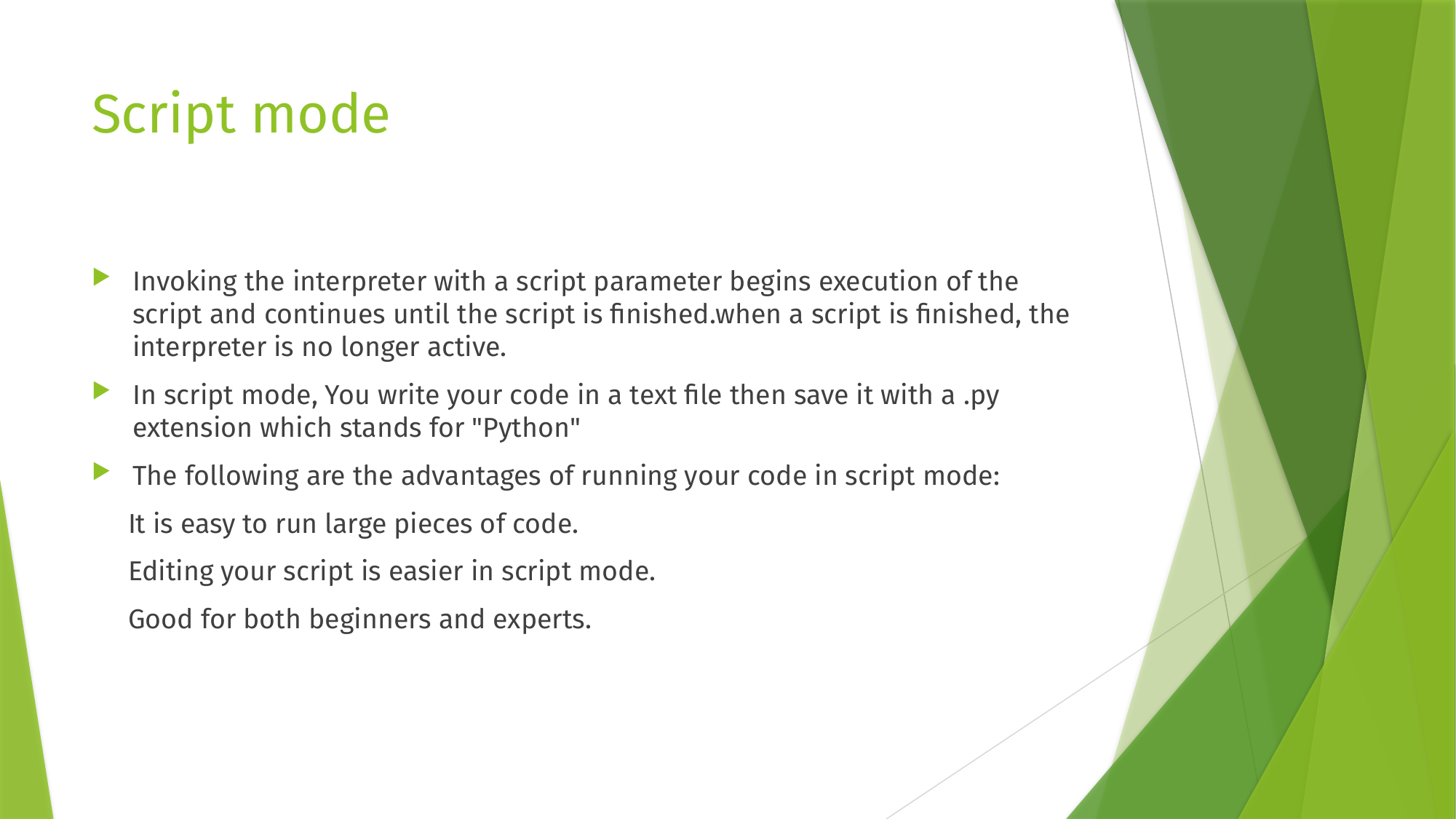

# Script mode
Invoking the interpreter with a script parameter begins execution of the script and continues until the script is finished.when a script is finished, the interpreter is no longer active.
In script mode, You write your code in a text file then save it with a .py extension which stands for "Python"
The following are the advantages of running your code in script mode:
     It is easy to run large pieces of code.
     Editing your script is easier in script mode.
     Good for both beginners and experts.